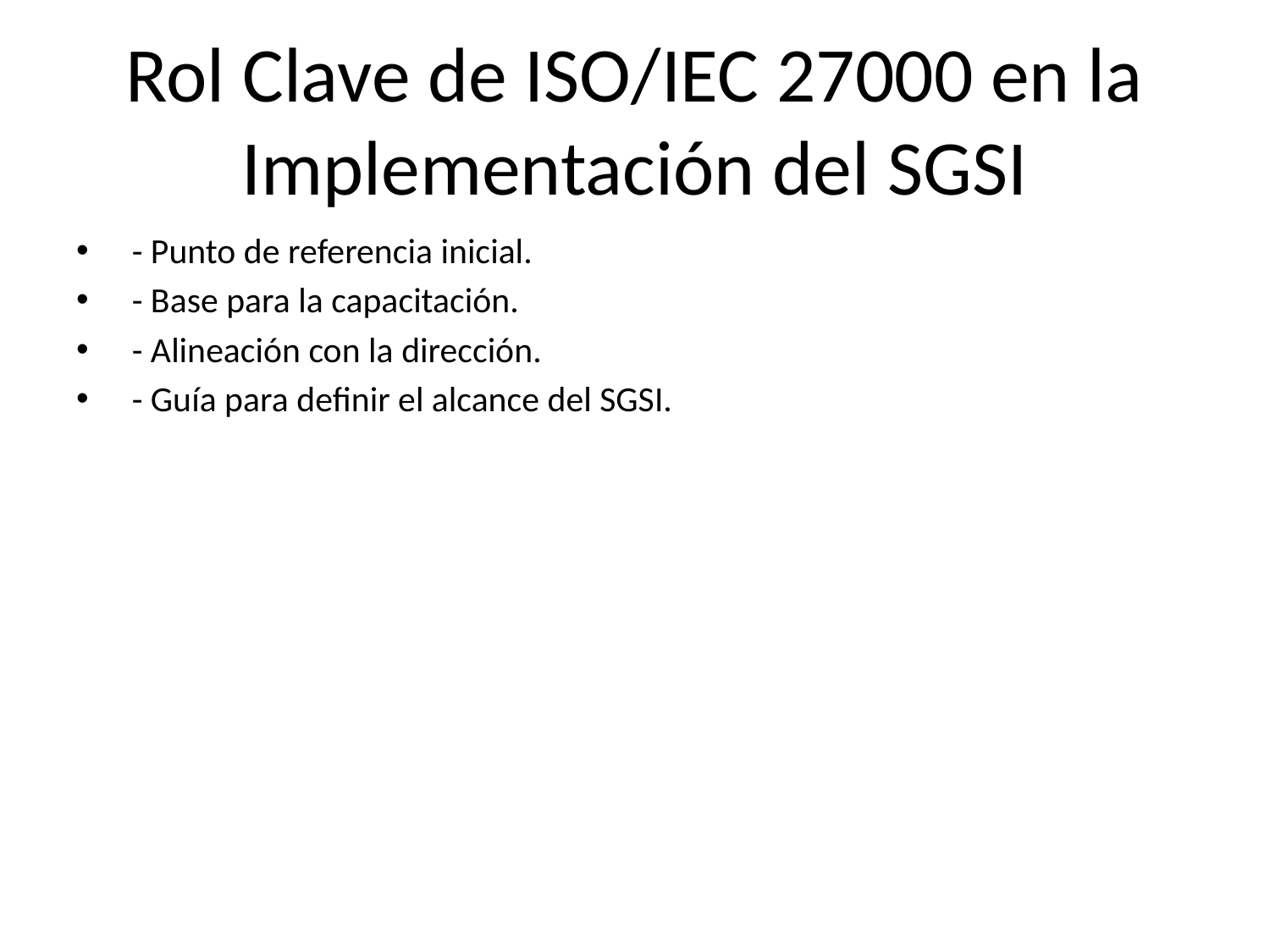

# Rol Clave de ISO/IEC 27000 en la Implementación del SGSI
 - Punto de referencia inicial.
 - Base para la capacitación.
 - Alineación con la dirección.
 - Guía para definir el alcance del SGSI.